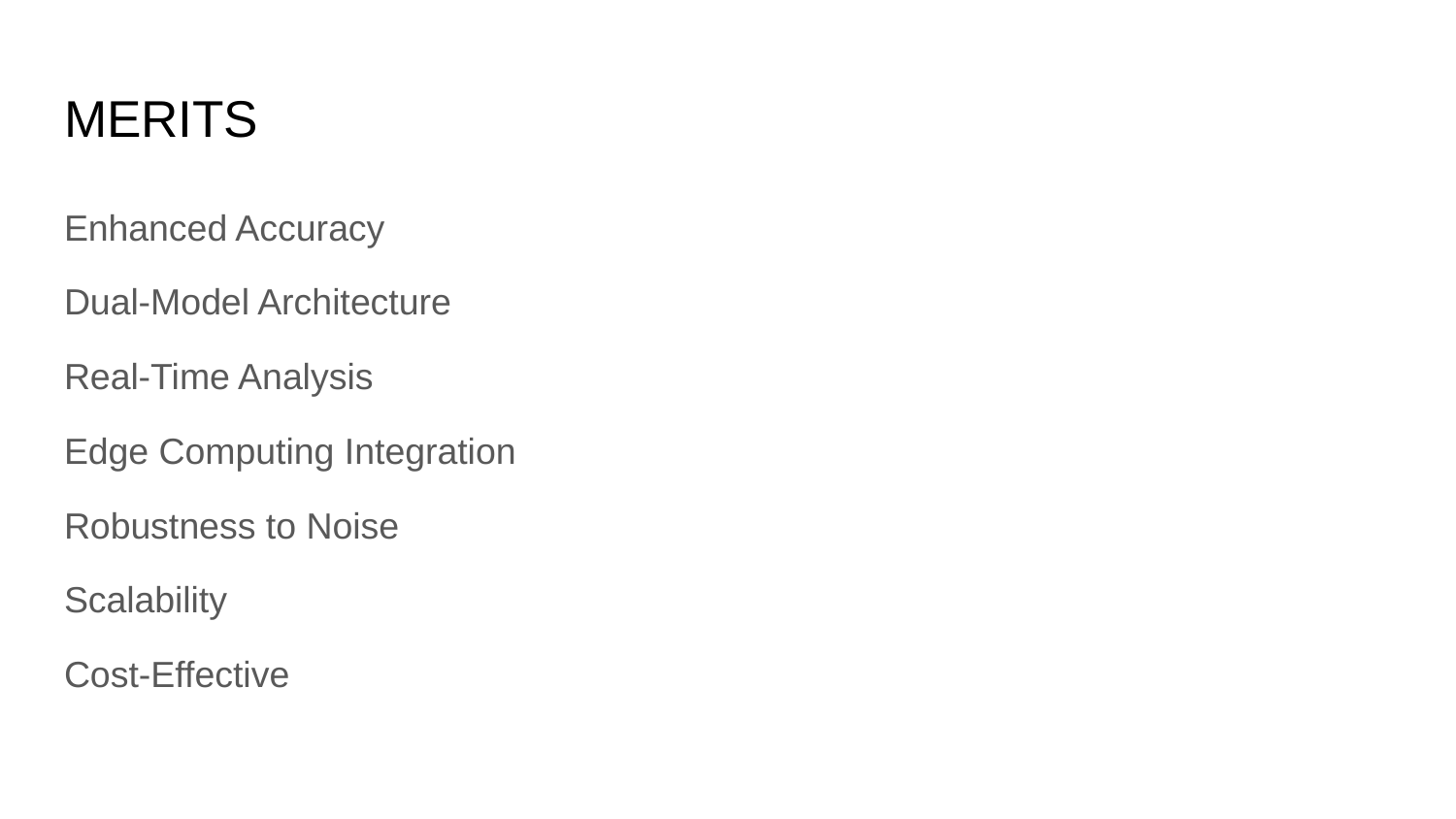

# MERITS

Enhanced Accuracy
Dual-Model Architecture
Real-Time Analysis
Edge Computing Integration
Robustness to Noise
Scalability
Cost-Effective